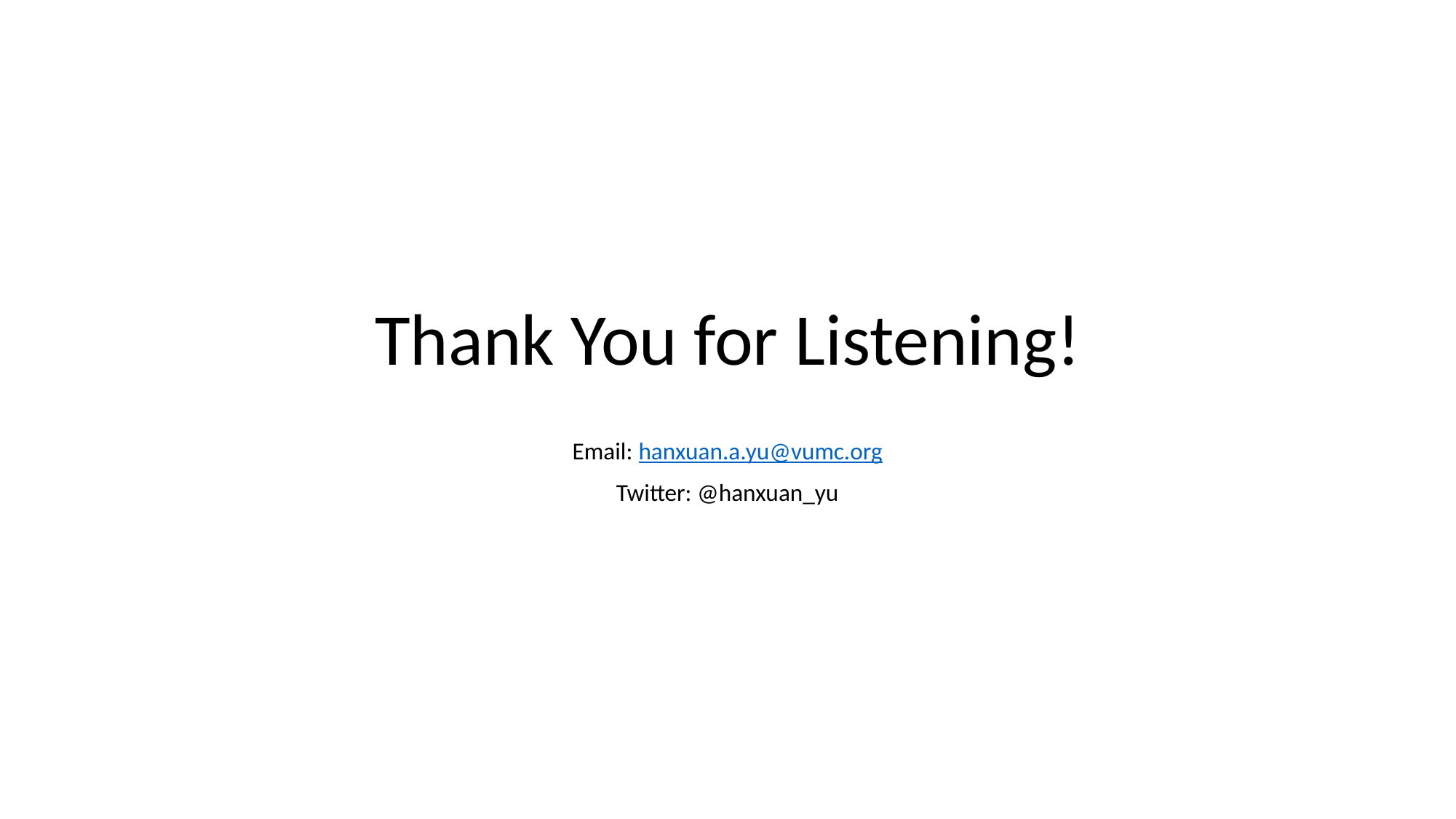

# Thank You for Listening!
Email: hanxuan.a.yu@vumc.org
Twitter: @hanxuan_yu